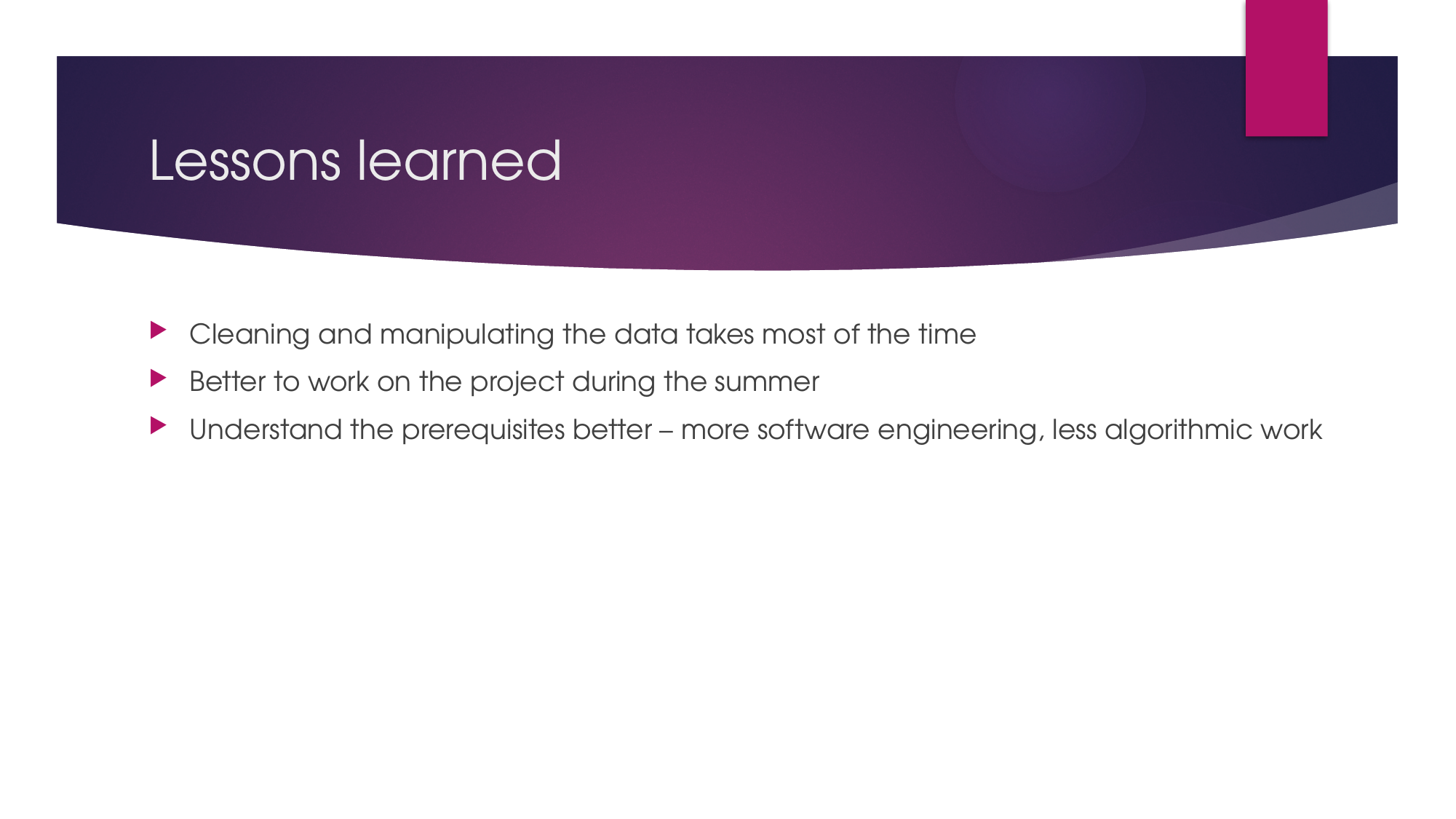

# Lessons learned
Cleaning and manipulating the data takes most of the time
Better to work on the project during the summer
Understand the prerequisites better – more software engineering, less algorithmic work